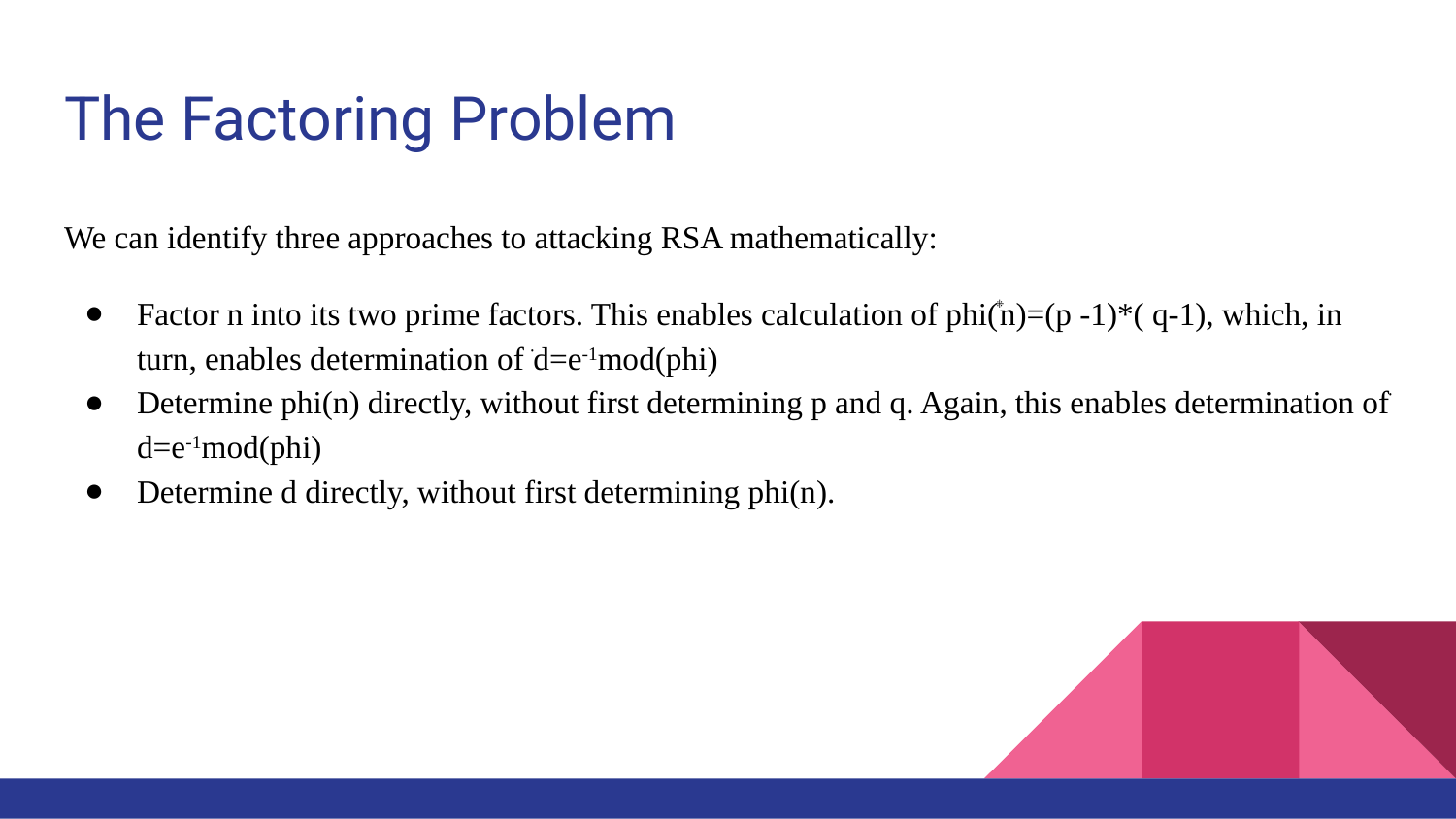

# The Factoring Problem

We can identify three approaches to attacking RSA mathematically:
Factor n into its two prime factors. This enables calculation of phi(݊n)=(p -1)*( q-1), which, in turn, enables determination of ݁d=e-1mod(phi)
Determine phi(n) directly, without first determining p and q. Again, this enables determination of݁ d=e-1mod(phi)
Determine d directly, without first determining phi(n).